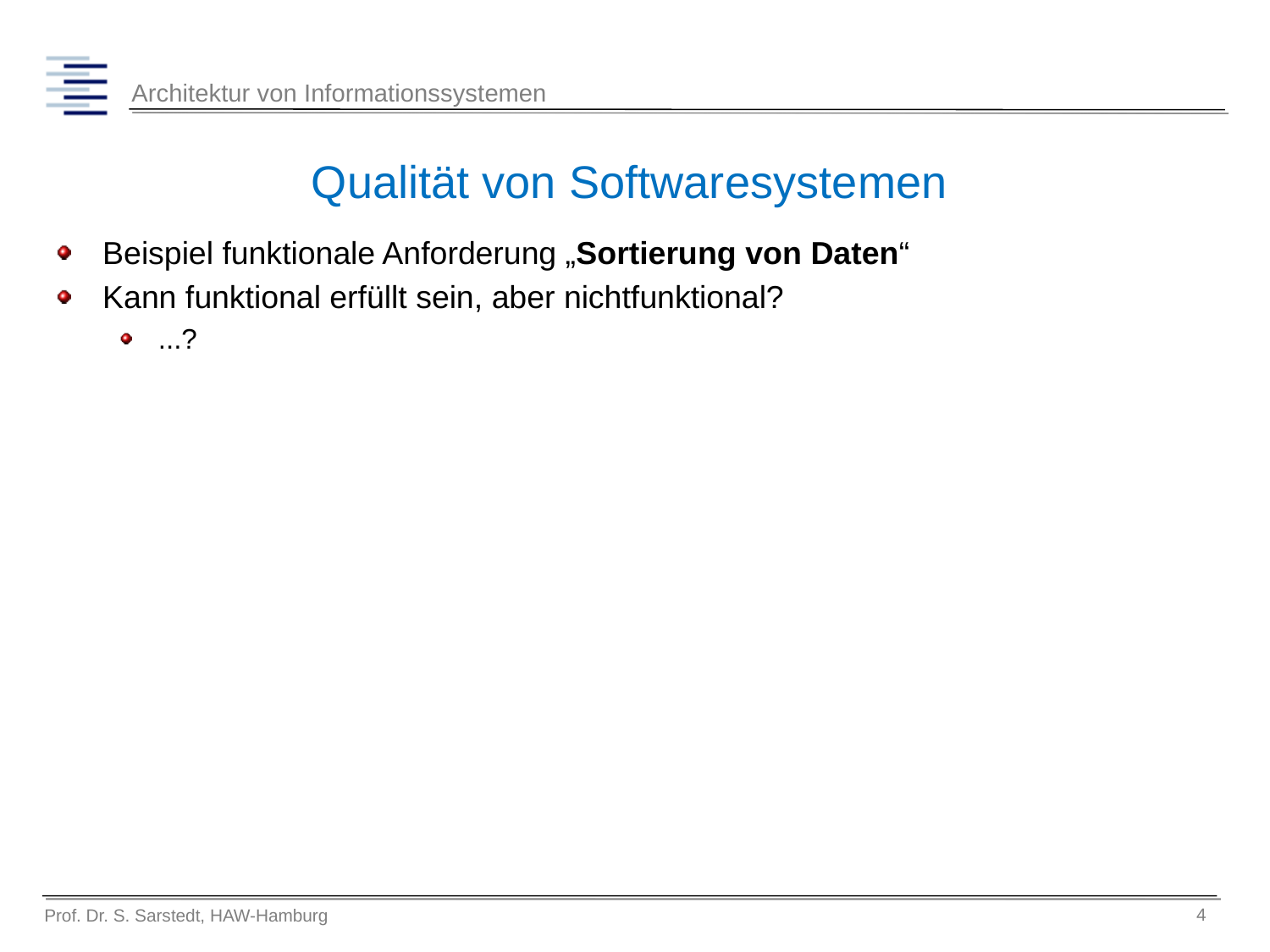

# Qualität von Softwaresystemen
Beispiel funktionale Anforderung „Sortierung von Daten“
Kann funktional erfüllt sein, aber nichtfunktional?
...?